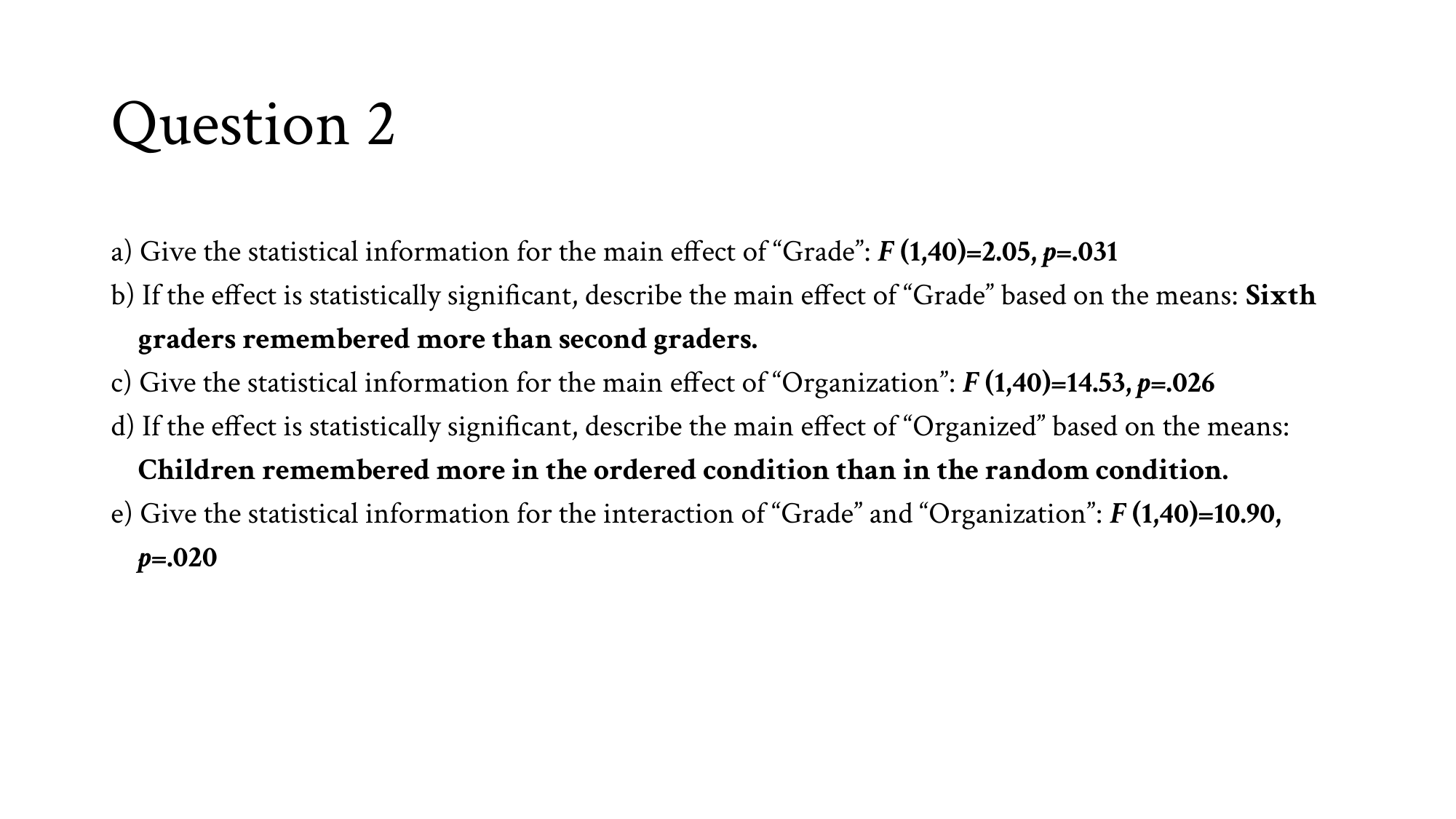

# Question 2
a) Give the statistical information for the main effect of “Grade”: F (1,40)=2.05, p=.031
b) If the effect is statistically significant, describe the main effect of “Grade” based on the means: Sixth graders remembered more than second graders.
c) Give the statistical information for the main effect of “Organization”: F (1,40)=14.53, p=.026
d) If the effect is statistically significant, describe the main effect of “Organized” based on the means: Children remembered more in the ordered condition than in the random condition.
e) Give the statistical information for the interaction of “Grade” and “Organization”: F (1,40)=10.90, p=.020